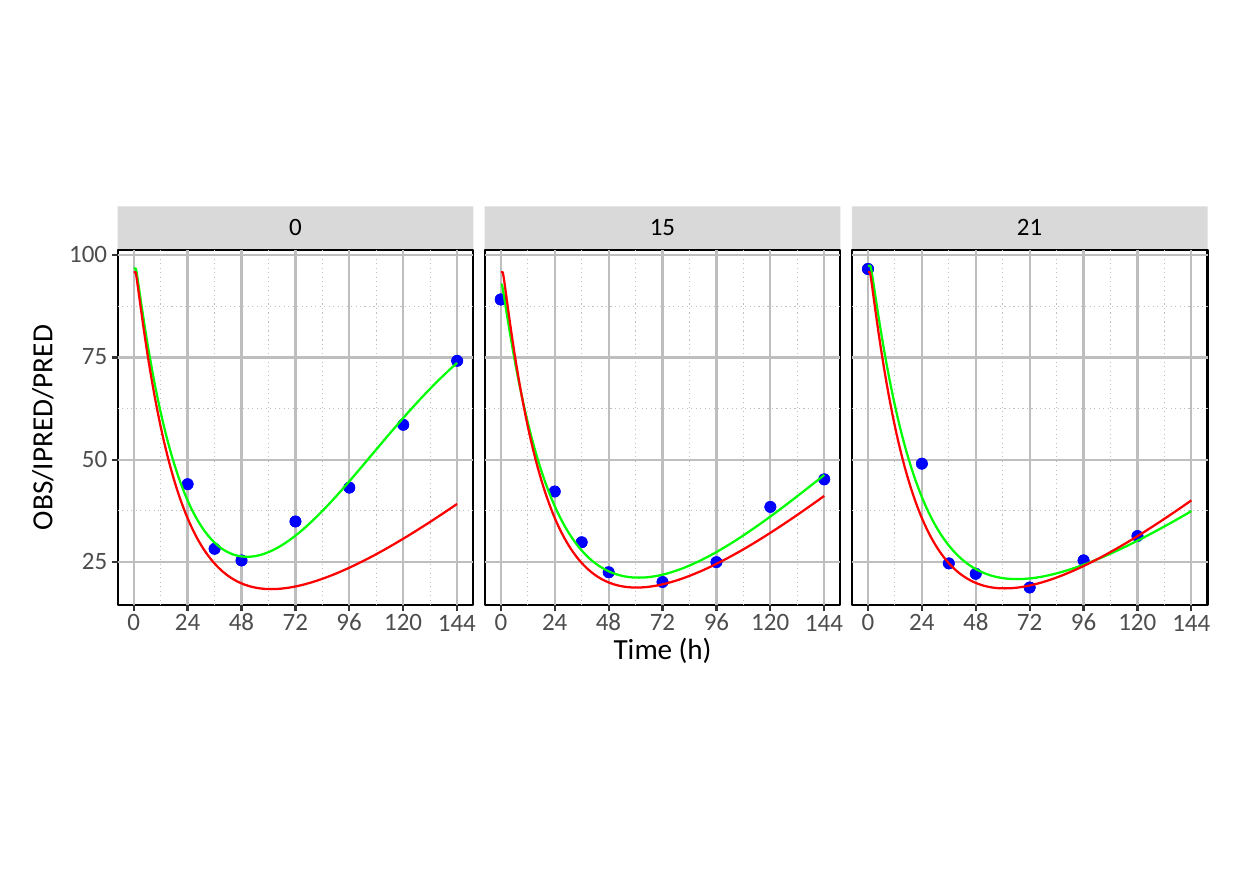

0
15
21
100

75

OBS/IPRED/PRED

50

25

0
48
96
120
0
48
96
120
0
48
96
120
24
72
24
72
24
72
144
144
144
Time (h)